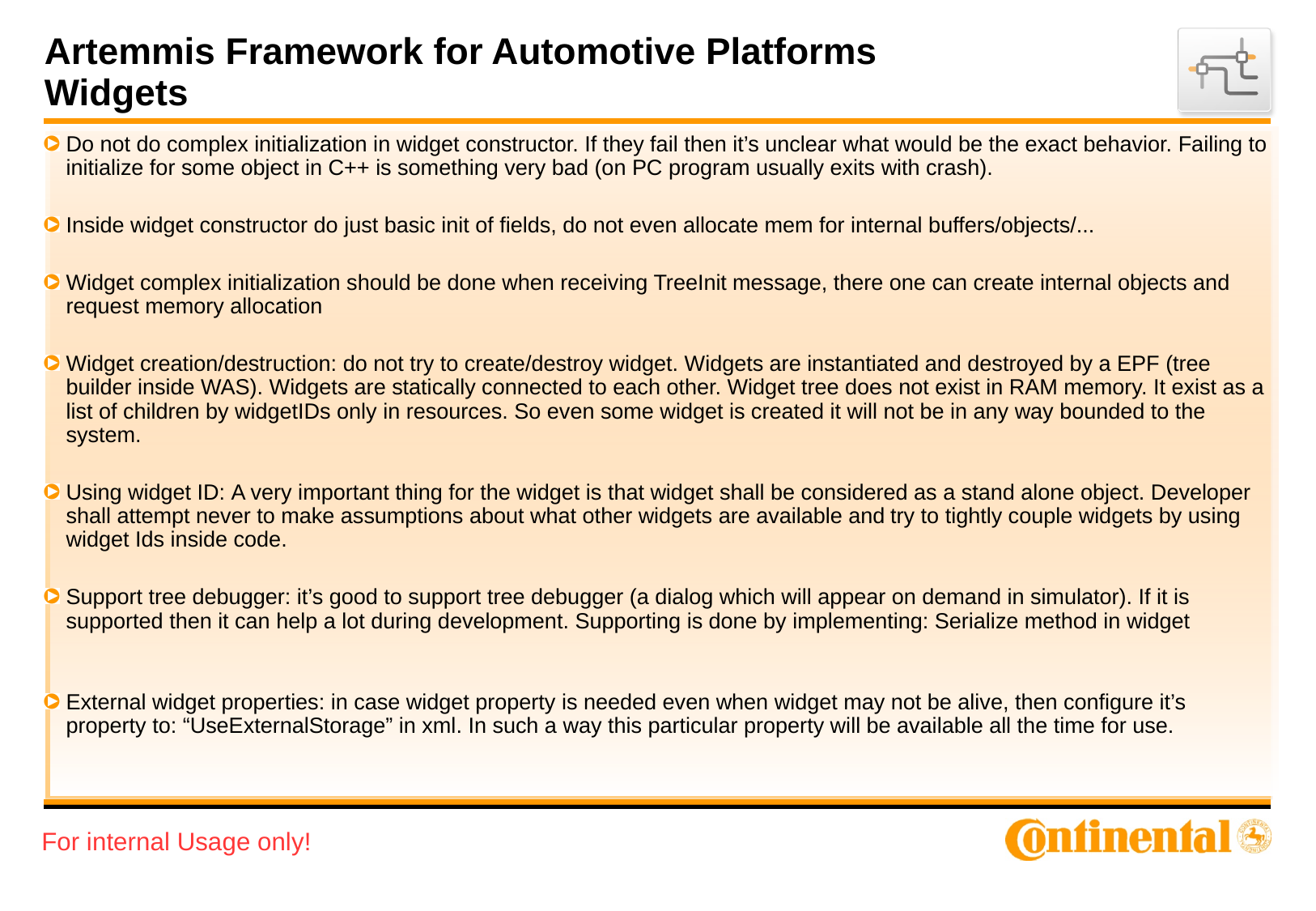

# Artemmis Framework for Automotive Platforms Widgets
Do not do complex initialization in widget constructor. If they fail then it’s unclear what would be the exact behavior. Failing to initialize for some object in C++ is something very bad (on PC program usually exits with crash).

Inside widget constructor do just basic init of fields, do not even allocate mem for internal buffers/objects/...

Widget complex initialization should be done when receiving TreeInit message, there one can create internal objects and request memory allocation

Widget creation/destruction: do not try to create/destroy widget. Widgets are instantiated and destroyed by a EPF (tree builder inside WAS). Widgets are statically connected to each other. Widget tree does not exist in RAM memory. It exist as a list of children by widgetIDs only in resources. So even some widget is created it will not be in any way bounded to the system.

Using widget ID: A very important thing for the widget is that widget shall be considered as a stand alone object. Developer shall attempt never to make assumptions about what other widgets are available and try to tightly couple widgets by using widget Ids inside code.

Support tree debugger: it’s good to support tree debugger (a dialog which will appear on demand in simulator). If it is supported then it can help a lot during development. Supporting is done by implementing: Serialize method in widget

External widget properties: in case widget property is needed even when widget may not be alive, then configure it’s property to: “UseExternalStorage” in xml. In such a way this particular property will be available all the time for use.